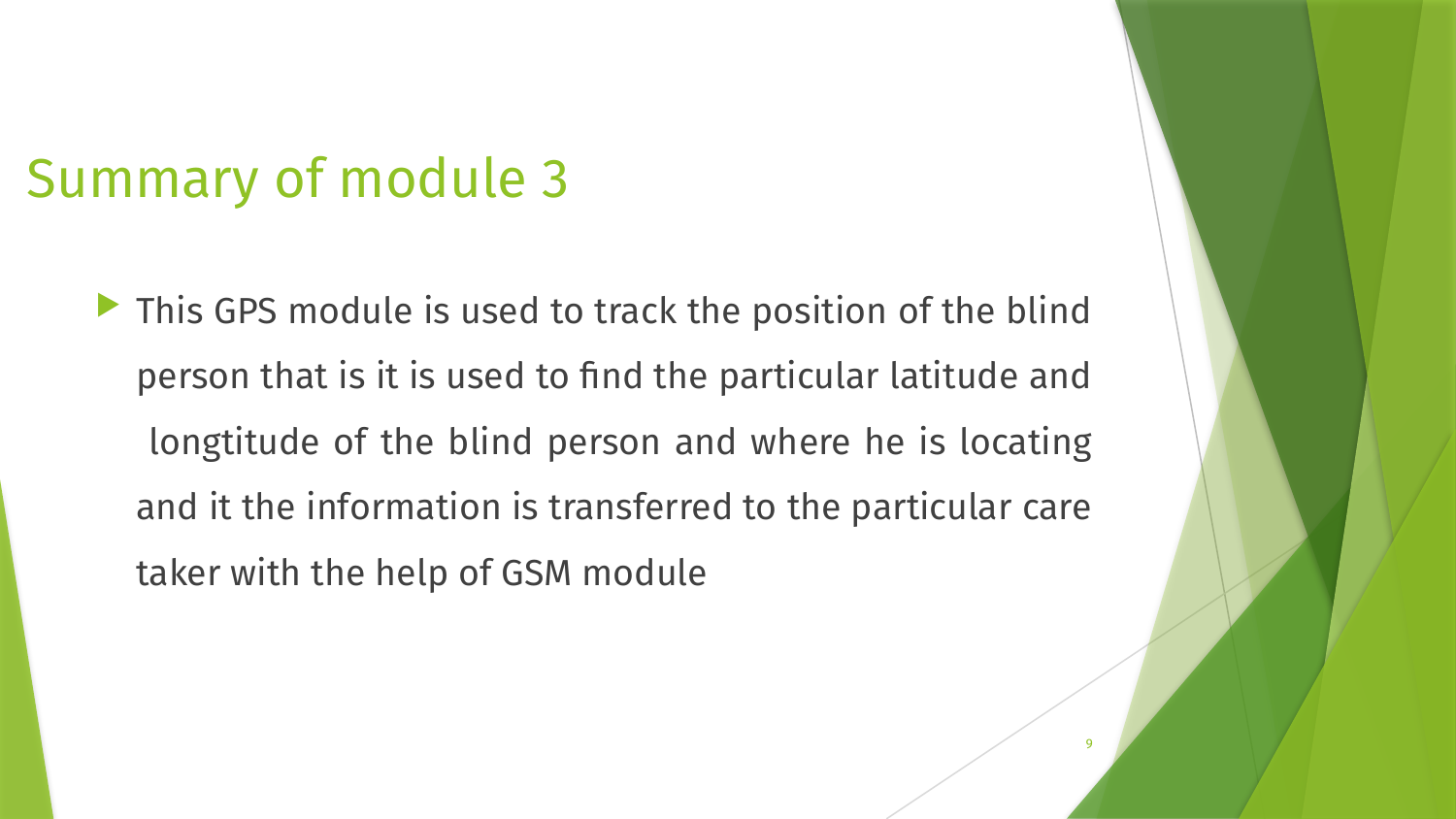

# Summary of module 3
This GPS module is used to track the position of the blind person that is it is used to find the particular latitude and  longtitude of the blind person and where he is locating and it the information is transferred to the particular care taker with the help of GSM module
9